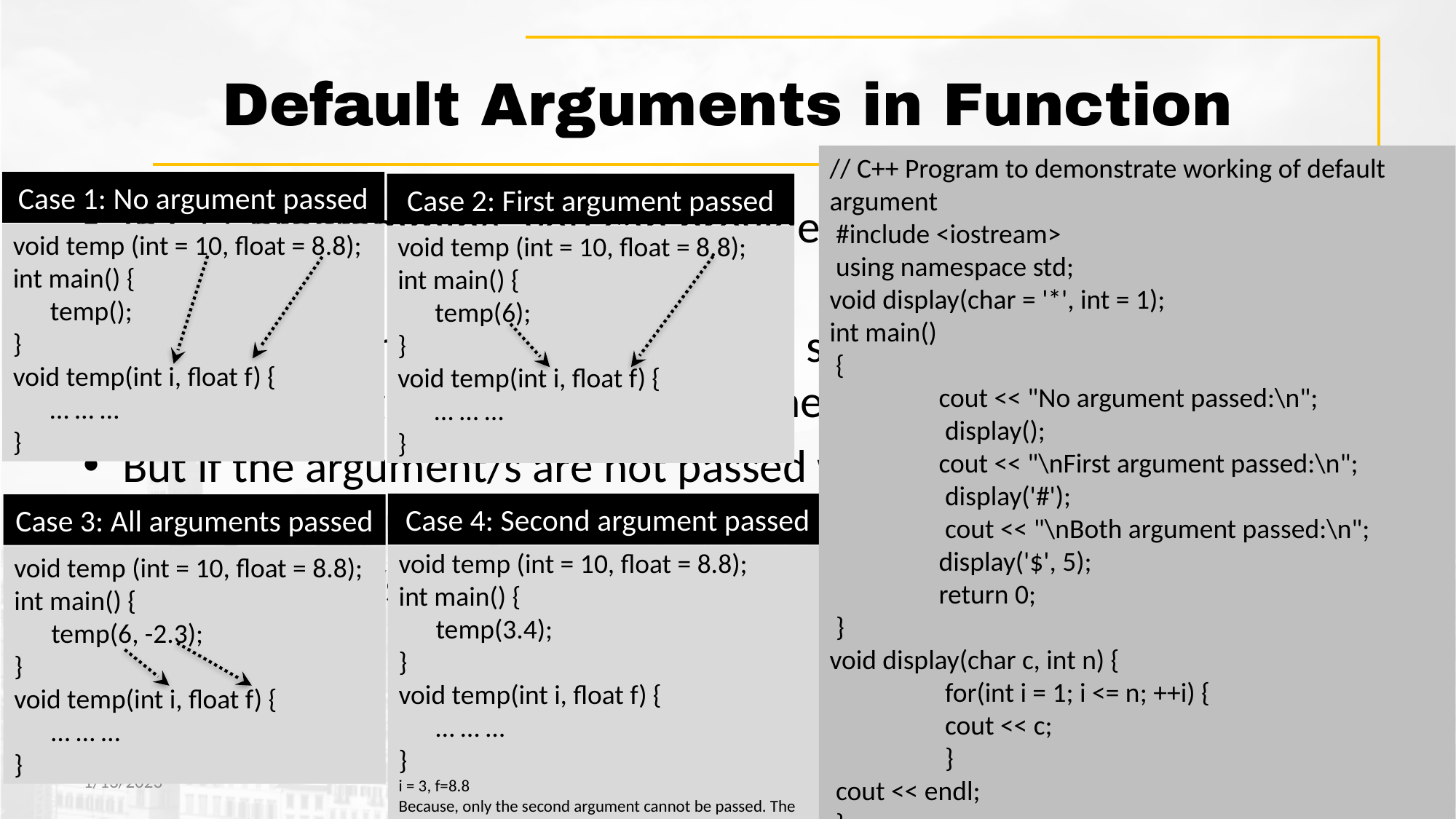

# Default Arguments in Function
// C++ Program to demonstrate working of default argument
 #include <iostream>
 using namespace std;
void display(char = '*', int = 1);
int main()
 {
	cout << "No argument passed:\n";
	 display();
 	cout << "\nFirst argument passed:\n";
	 display('#');
	 cout << "\nBoth argument passed:\n";
 	display('$', 5);
 	return 0;
 }
void display(char c, int n) {
	 for(int i = 1; i <= n; ++i) {
	 cout << c;
	 }
 cout << endl;
 }
Case 1: No argument passed
void temp (int = 10, float = 8.8);
int main() {
      temp();
}
void temp(int i, float f) {
      … … …
}
Case 2: First argument passed
void temp (int = 10, float = 8.8);
int main() {
      temp(6);
}
void temp(int i, float f) {
      … … …
}
In C++ programming, you can provide default values for function parameters.
The idea behind default argument is simple. If a function is called by passing argument/s, those arguments are used by the function.
But if the argument/s are not passed while invoking a function then, the default values are used.
Default value/s are passed to argument/s in the function prototype.
Case 4: Second argument passed
void temp (int = 10, float = 8.8);
int main() {
      temp(3.4);
}
void temp(int i, float f) {
      … … …
}
i = 3, f=8.8
Because, only the second argument cannot be passed. The parameter will be passed as the first argument.
Case 3: All arguments passed
void temp (int = 10, float = 8.8);
int main() {
      temp(6, -2.3);
}
void temp(int i, float f) {
      … … …
}
1/13/2023
Object Oriented Concepts with C++ and Java
35